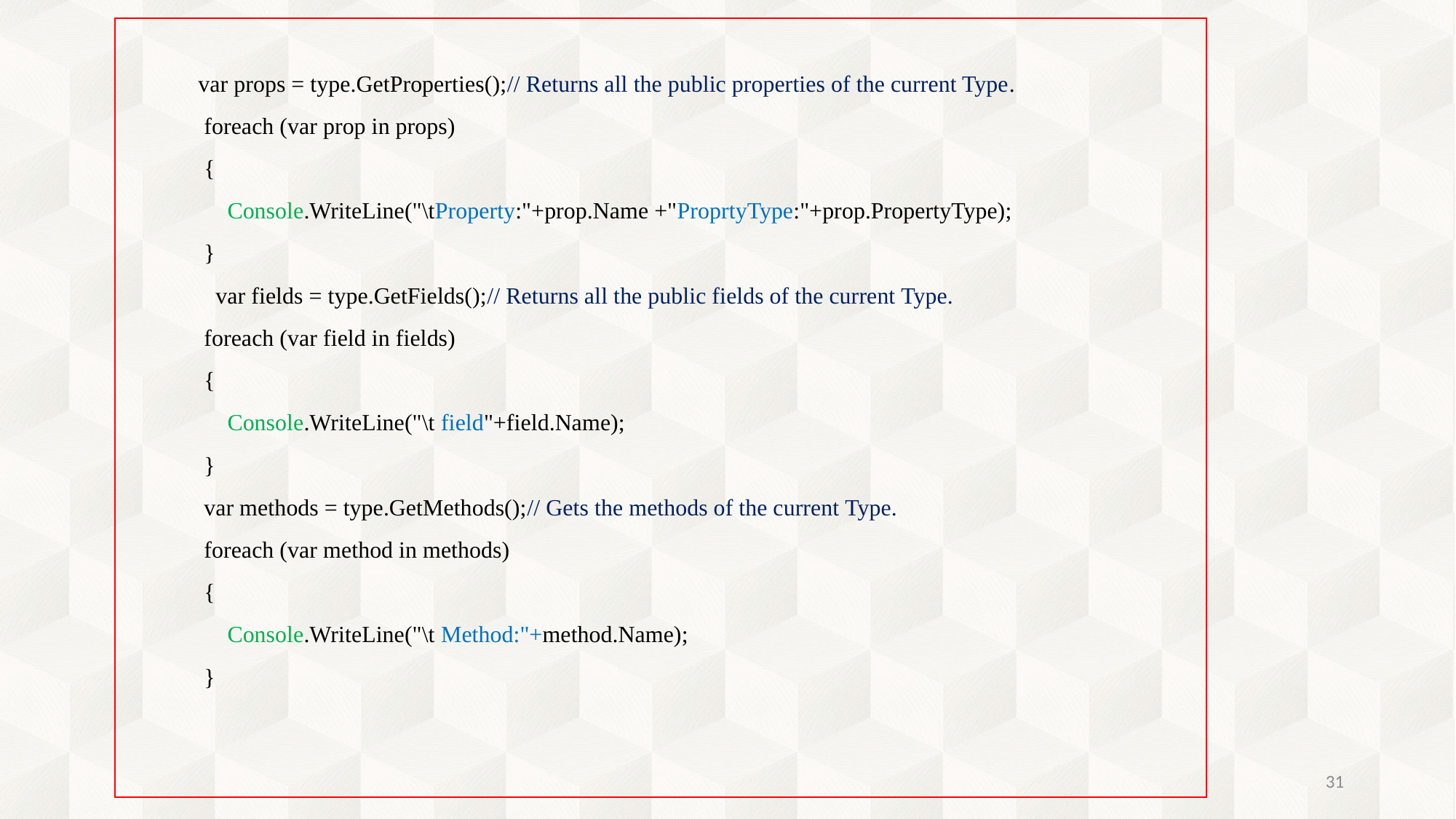

var props = type.GetProperties();// Returns all the public properties of the current Type.
                foreach (var prop in props)
                {
                    Console.WriteLine("\tProperty:"+prop.Name +"ProprtyType:"+prop.PropertyType);
                }
                  var fields = type.GetFields();// Returns all the public fields of the current Type.
                foreach (var field in fields)
                {
                    Console.WriteLine("\t field"+field.Name);
                }
                var methods = type.GetMethods();// Gets the methods of the current Type.
                foreach (var method in methods)
                {
                    Console.WriteLine("\t Method:"+method.Name);
                }

31